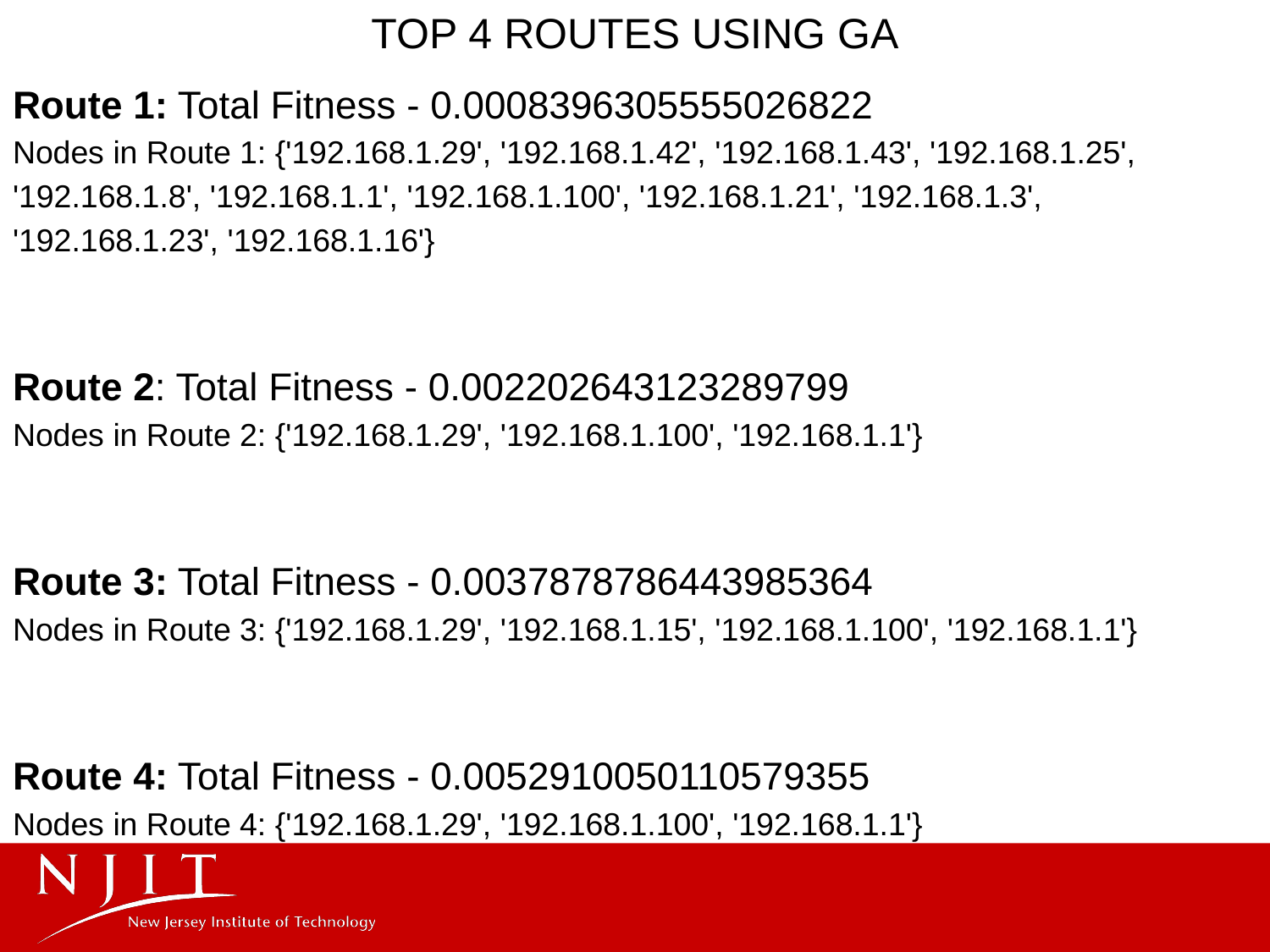

# TOP 4 ROUTES USING GA
Route 1: Total Fitness - 0.0008396305555026822
Nodes in Route 1: {'192.168.1.29', '192.168.1.42', '192.168.1.43', '192.168.1.25', '192.168.1.8', '192.168.1.1', '192.168.1.100', '192.168.1.21', '192.168.1.3', '192.168.1.23', '192.168.1.16'}

Route 2: Total Fitness - 0.002202643123289799
Nodes in Route 2: {'192.168.1.29', '192.168.1.100', '192.168.1.1'}

Route 3: Total Fitness - 0.0037878786443985364
Nodes in Route 3: {'192.168.1.29', '192.168.1.15', '192.168.1.100', '192.168.1.1'}

Route 4: Total Fitness - 0.0052910050110579355
Nodes in Route 4: {'192.168.1.29', '192.168.1.100', '192.168.1.1'}